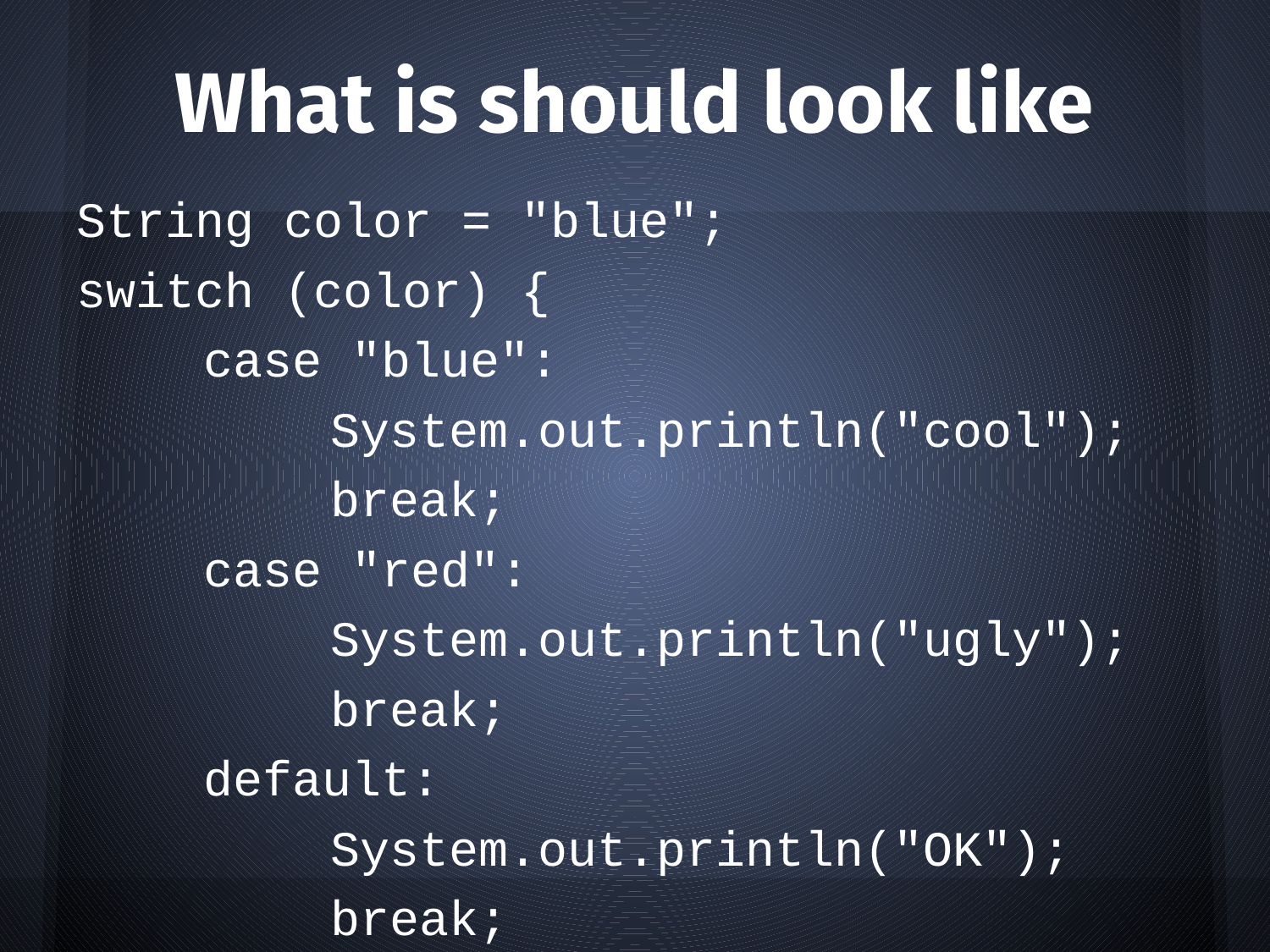

# What is should look like
String color = "blue";
switch (color) {
	case "blue":
		System.out.println("cool");
		break;
	case "red":
		System.out.println("ugly");
		break;
	default:
		System.out.println("OK");
		break;
}